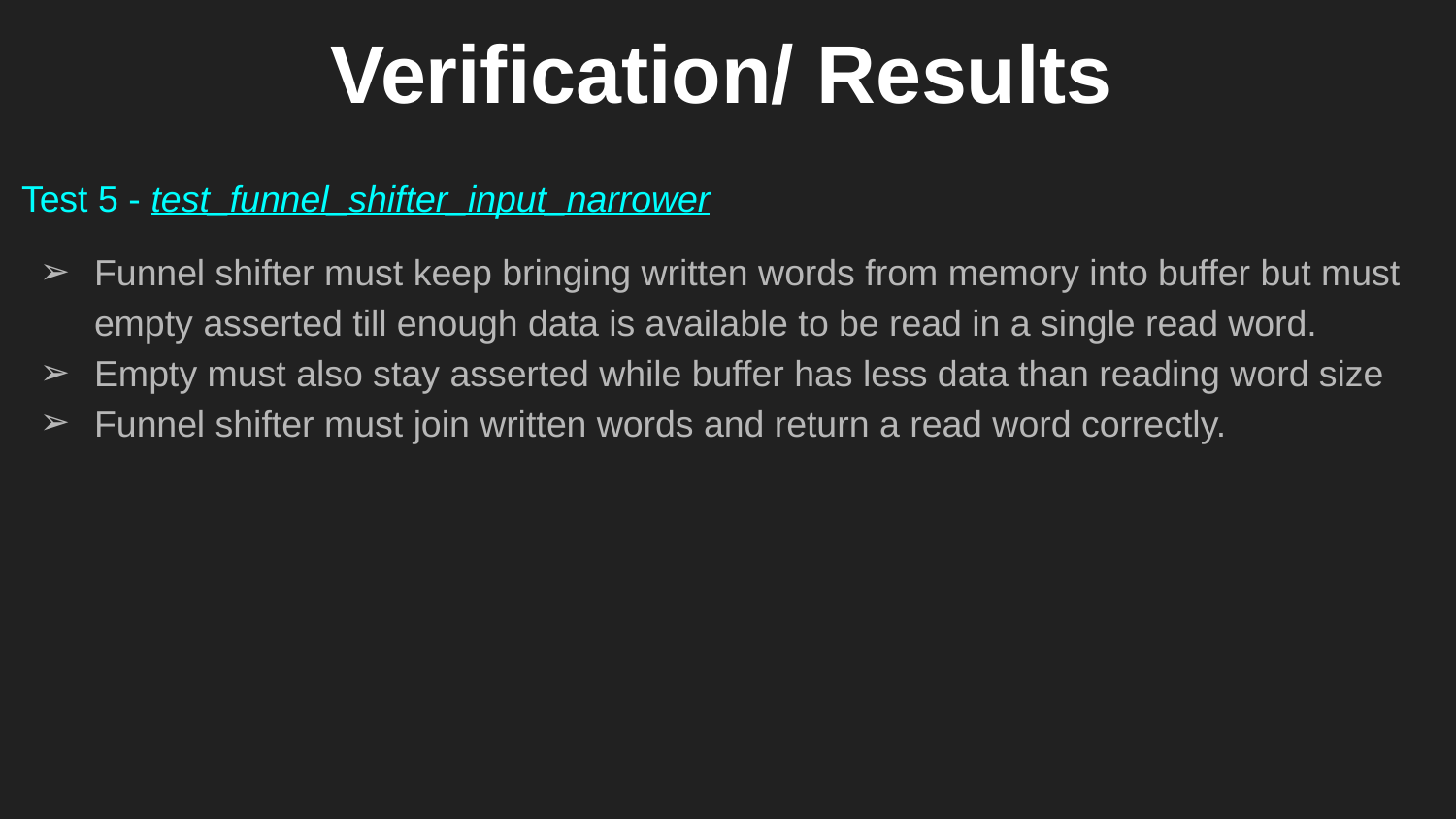

# Verification/ Results

Test 5 - test_funnel_shifter_input_narrower
Funnel shifter must keep bringing written words from memory into buffer but must empty asserted till enough data is available to be read in a single read word.
Empty must also stay asserted while buffer has less data than reading word size
Funnel shifter must join written words and return a read word correctly.